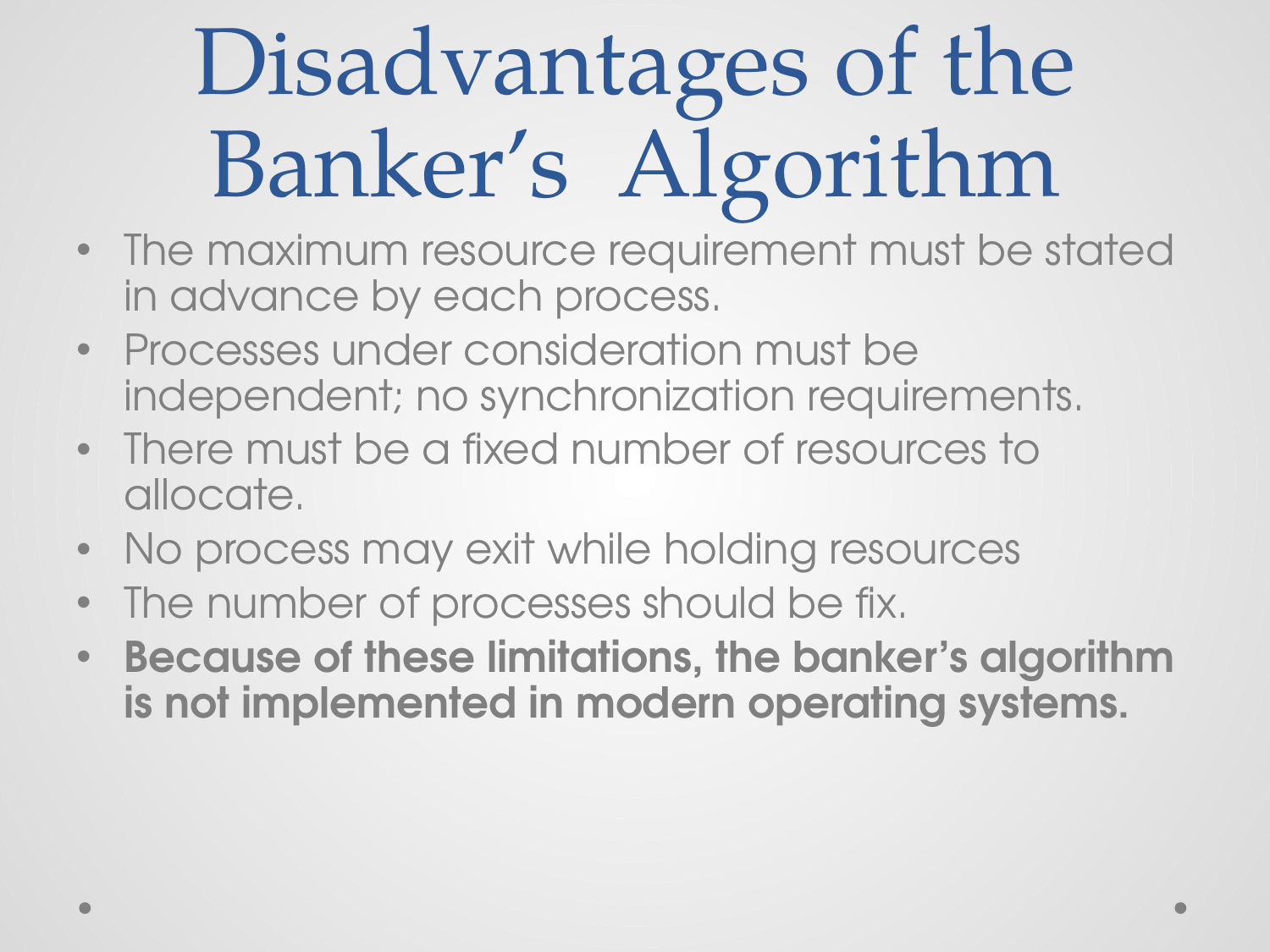

# Disadvantages of the Banker’s  Algorithm
The maximum resource requirement must be stated in advance by each process.
Processes under consideration must be independent; no synchronization requirements.
There must be a fixed number of resources to allocate.
No process may exit while holding resources
The number of processes should be fix.
Because of these limitations, the banker’s algorithm is not implemented in modern operating systems.